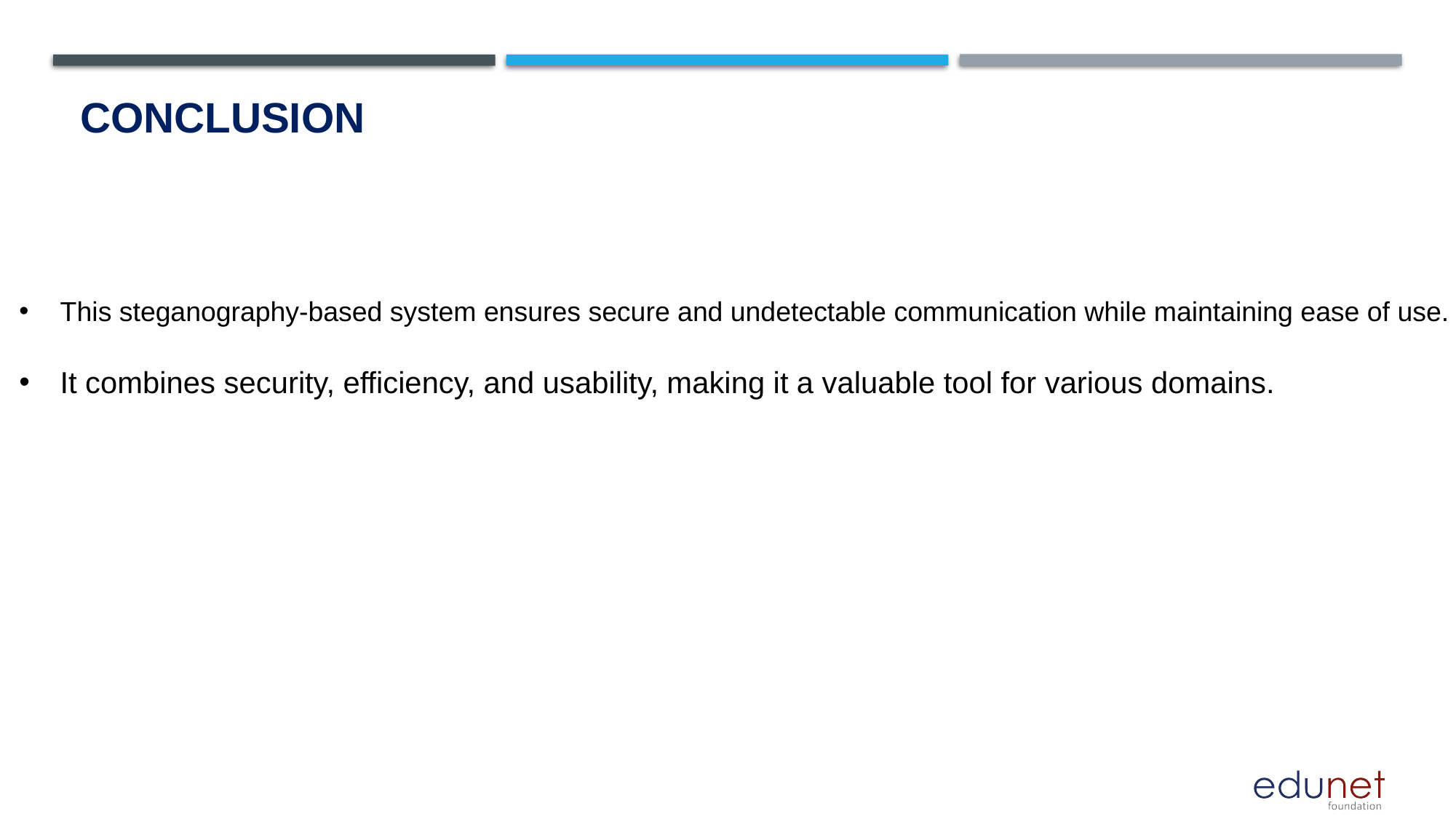

# Conclusion
This steganography-based system ensures secure and undetectable communication while maintaining ease of use.

It combines security, efficiency, and usability, making it a valuable tool for various domains.